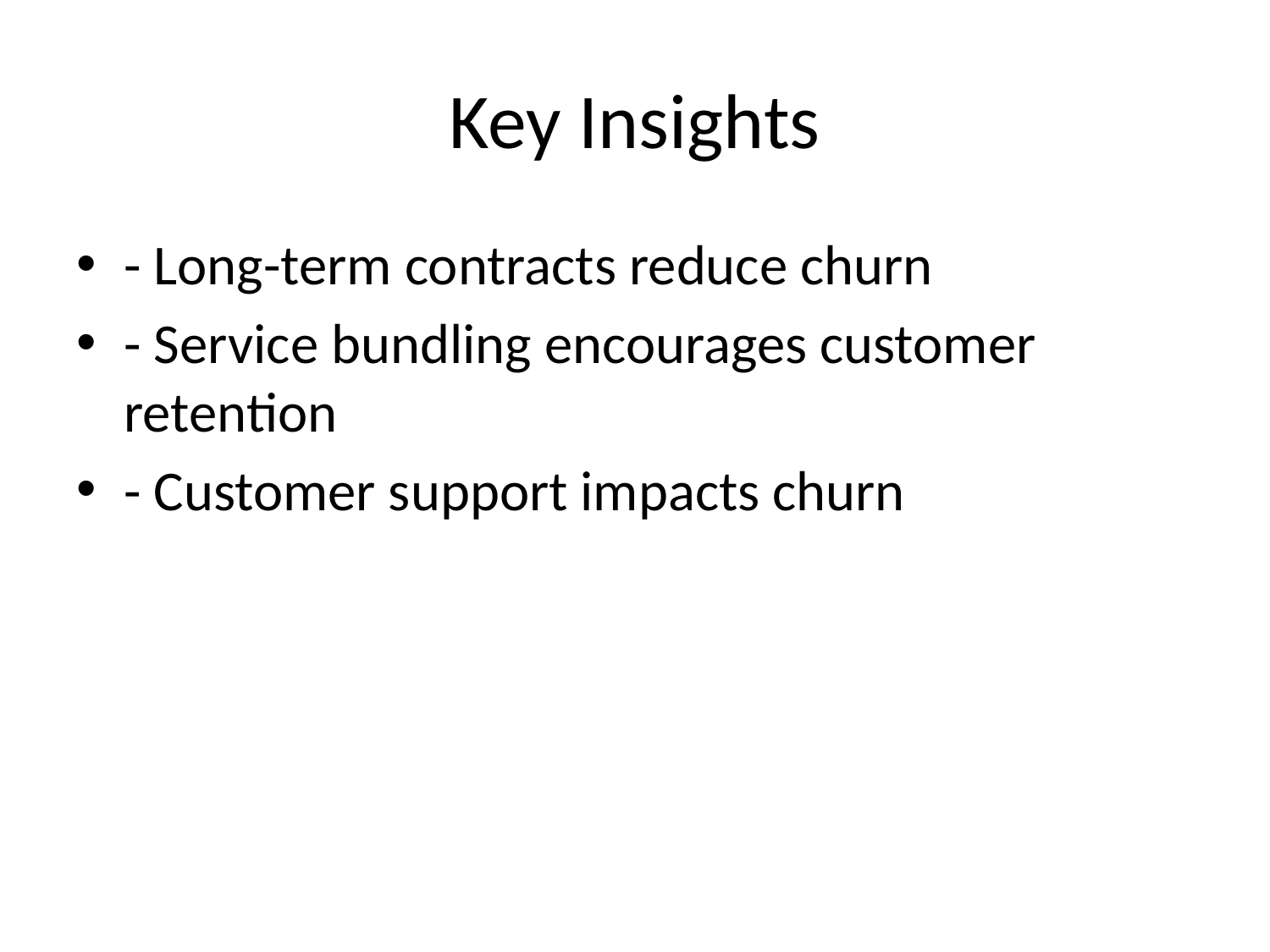

# Key Insights
- Long-term contracts reduce churn
- Service bundling encourages customer retention
- Customer support impacts churn